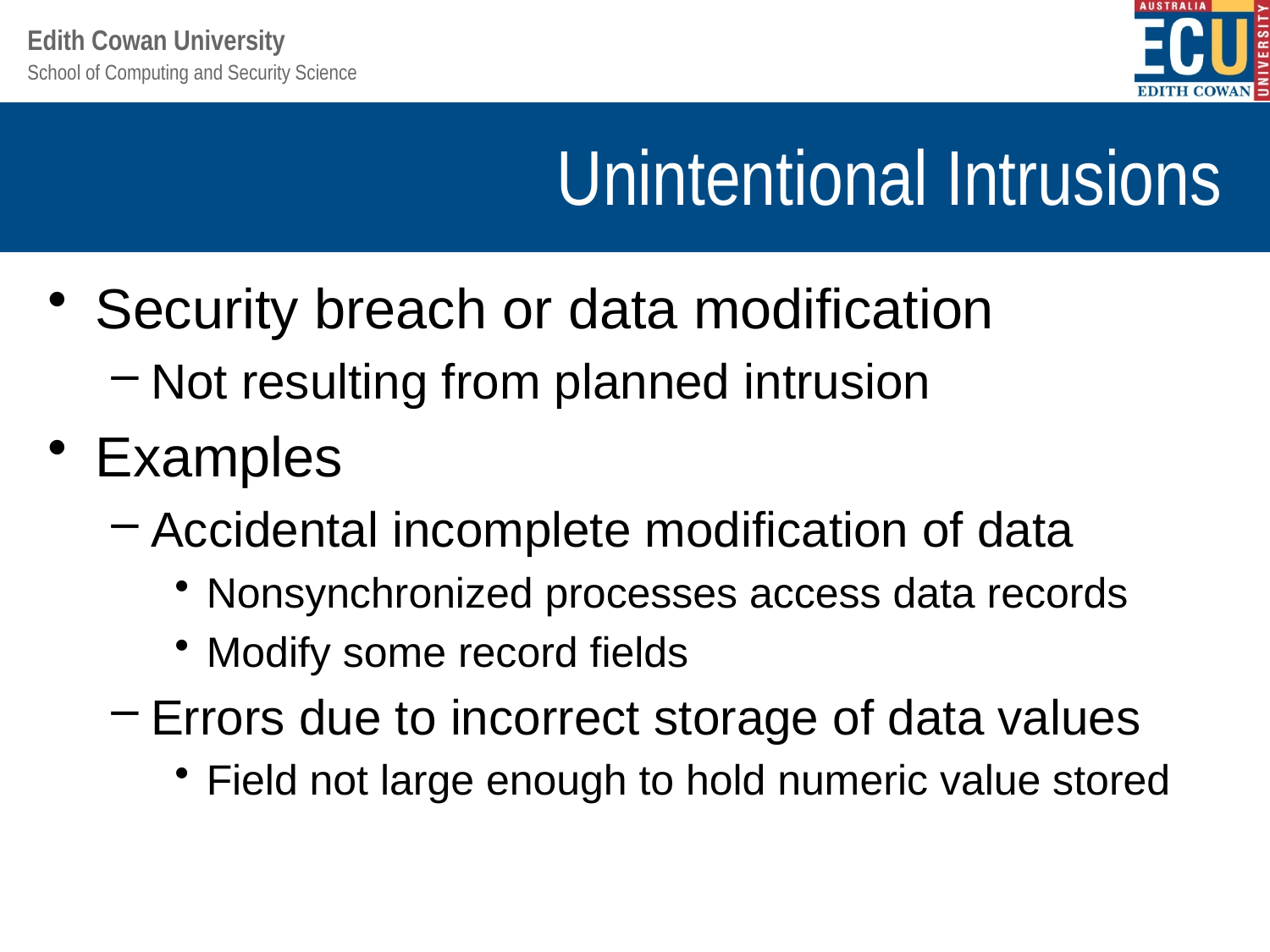

# Unintentional Intrusions
Security breach or data modification
Not resulting from planned intrusion
Examples
Accidental incomplete modification of data
Nonsynchronized processes access data records
Modify some record fields
Errors due to incorrect storage of data values
Field not large enough to hold numeric value stored